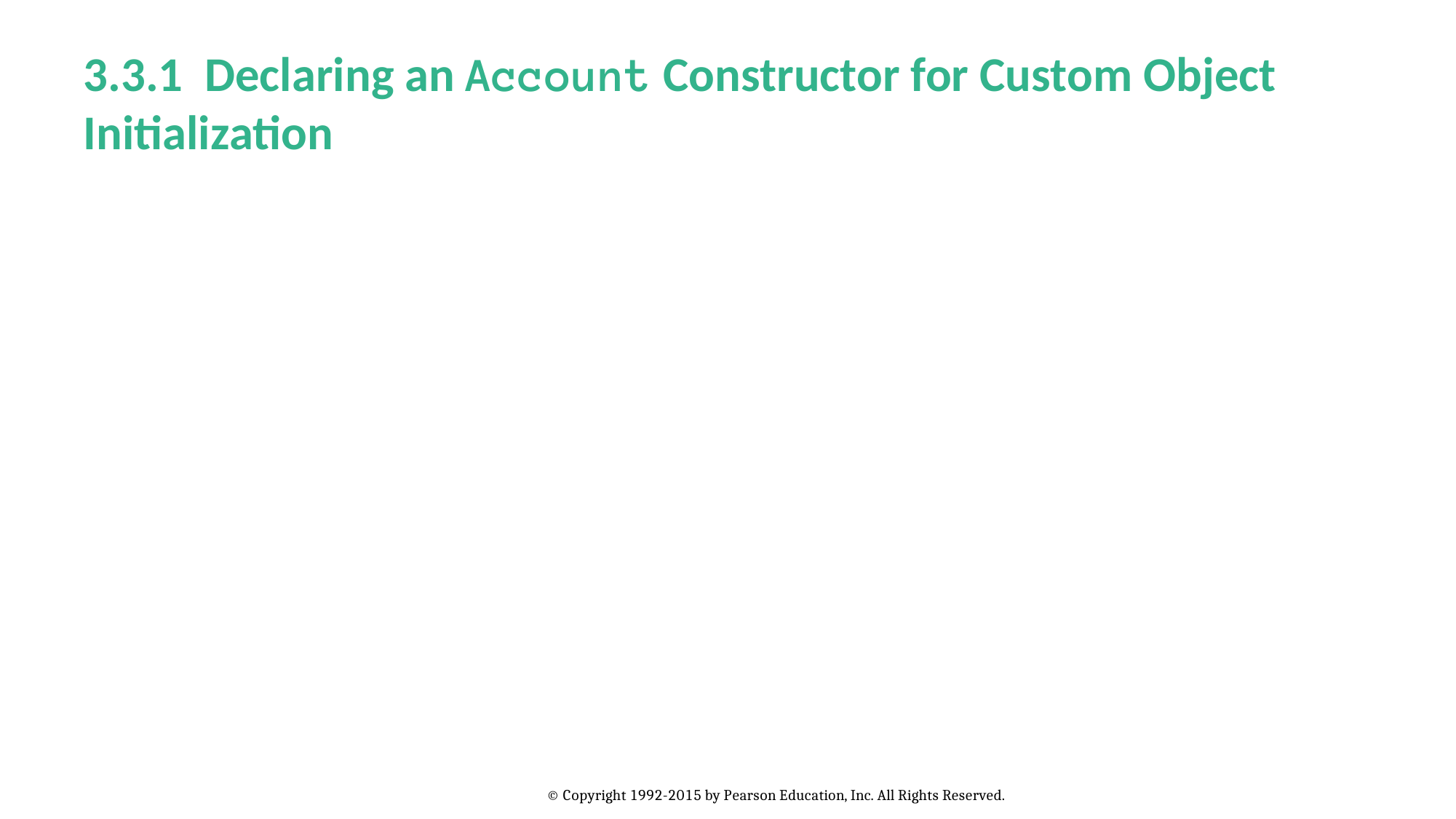

# 3.3.1  Declaring an Account Constructor for Custom Object Initialization

© Copyright 1992-2015 by Pearson Education, Inc. All Rights Reserved.